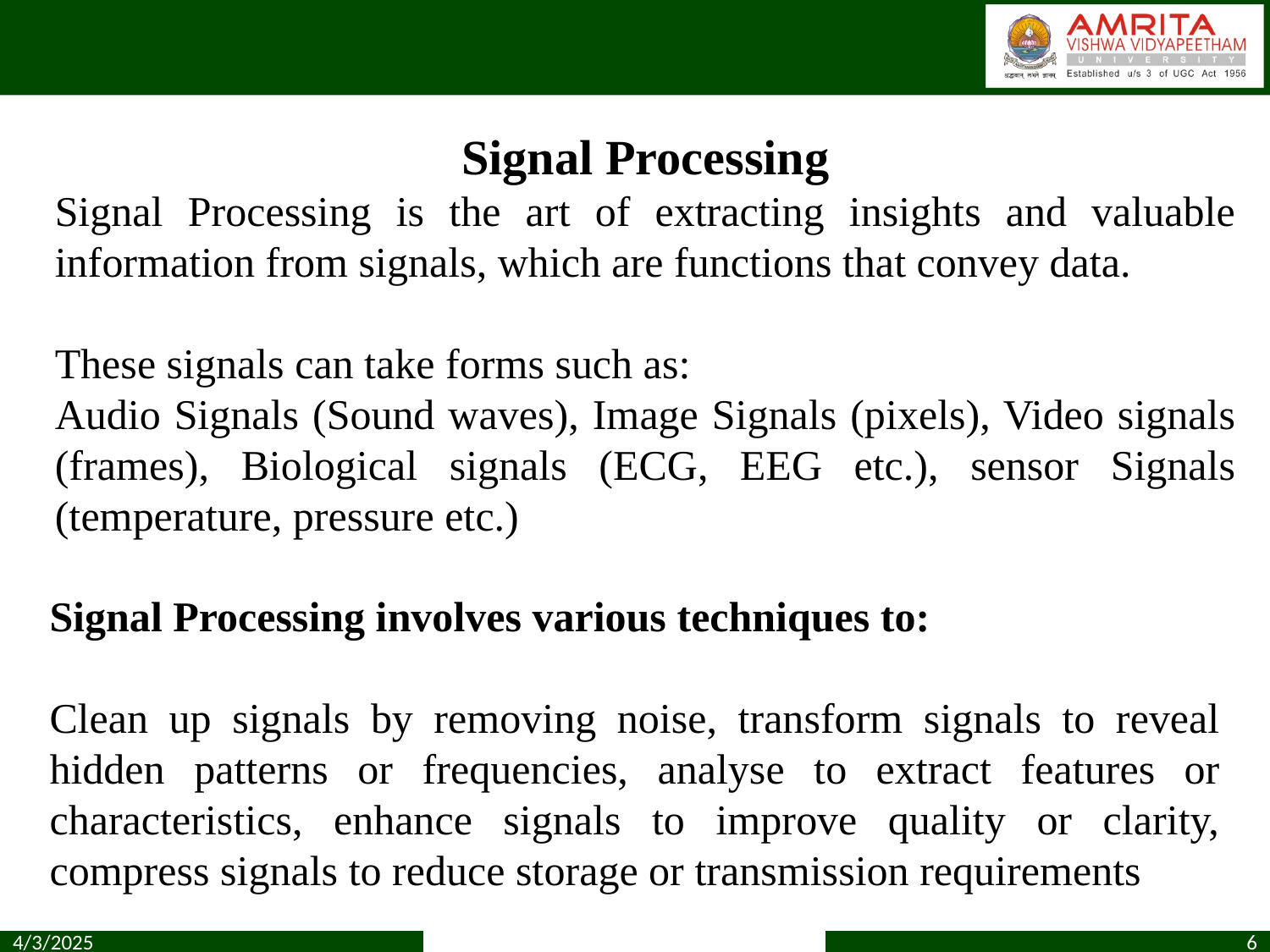

Signal Processing
Signal Processing is the art of extracting insights and valuable information from signals, which are functions that convey data.

These signals can take forms such as:
Audio Signals (Sound waves), Image Signals (pixels), Video signals (frames), Biological signals (ECG, EEG etc.), sensor Signals (temperature, pressure etc.)
Signal Processing involves various techniques to:

Clean up signals by removing noise, transform signals to reveal hidden patterns or frequencies, analyse to extract features or characteristics, enhance signals to improve quality or clarity, compress signals to reduce storage or transmission requirements
4/3/2025
6